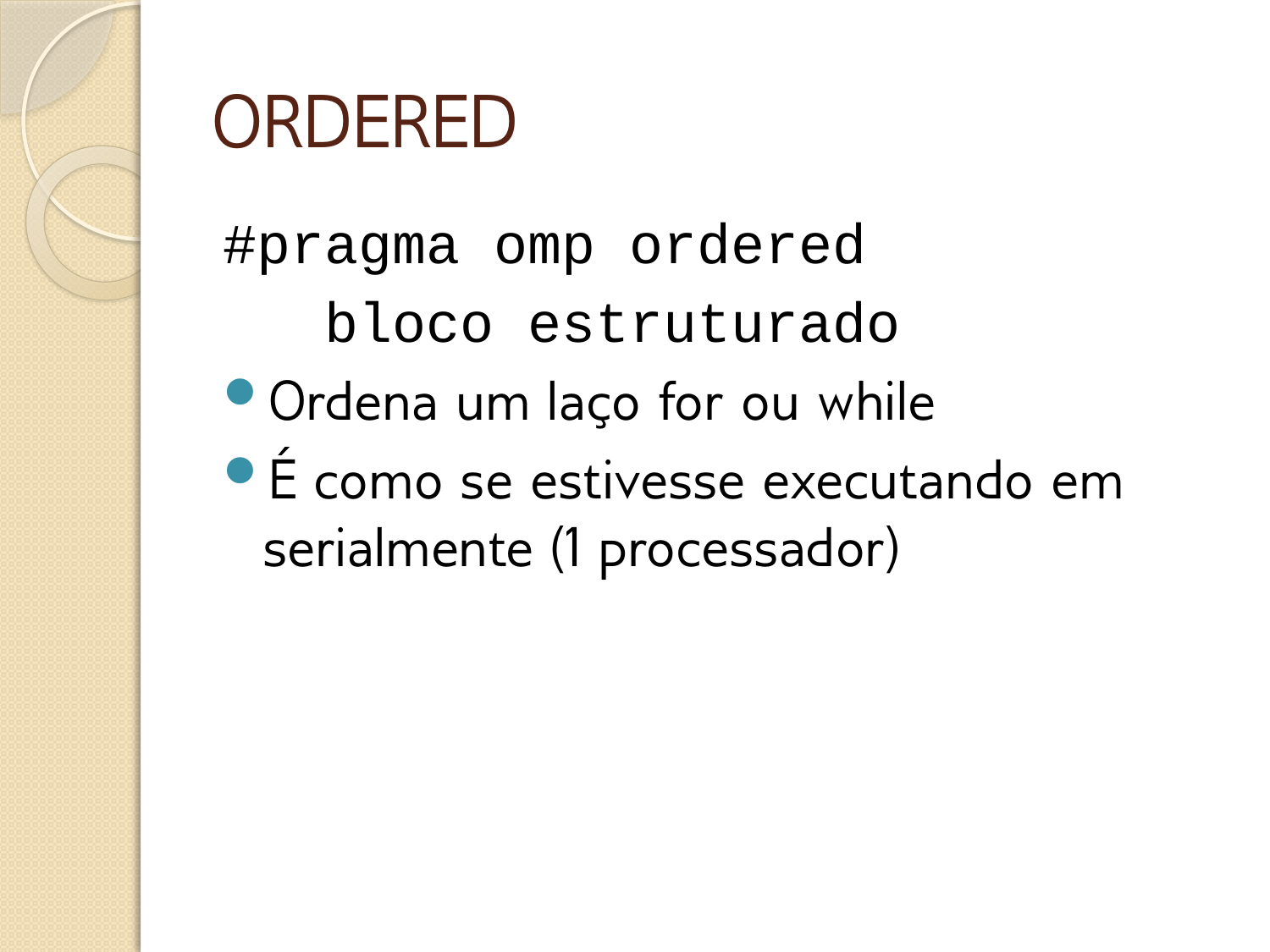

# ORDERED
#pragma omp ordered
   bloco estruturado
Ordena um laço for ou while
É como se estivesse executando em serialmente (1 processador)